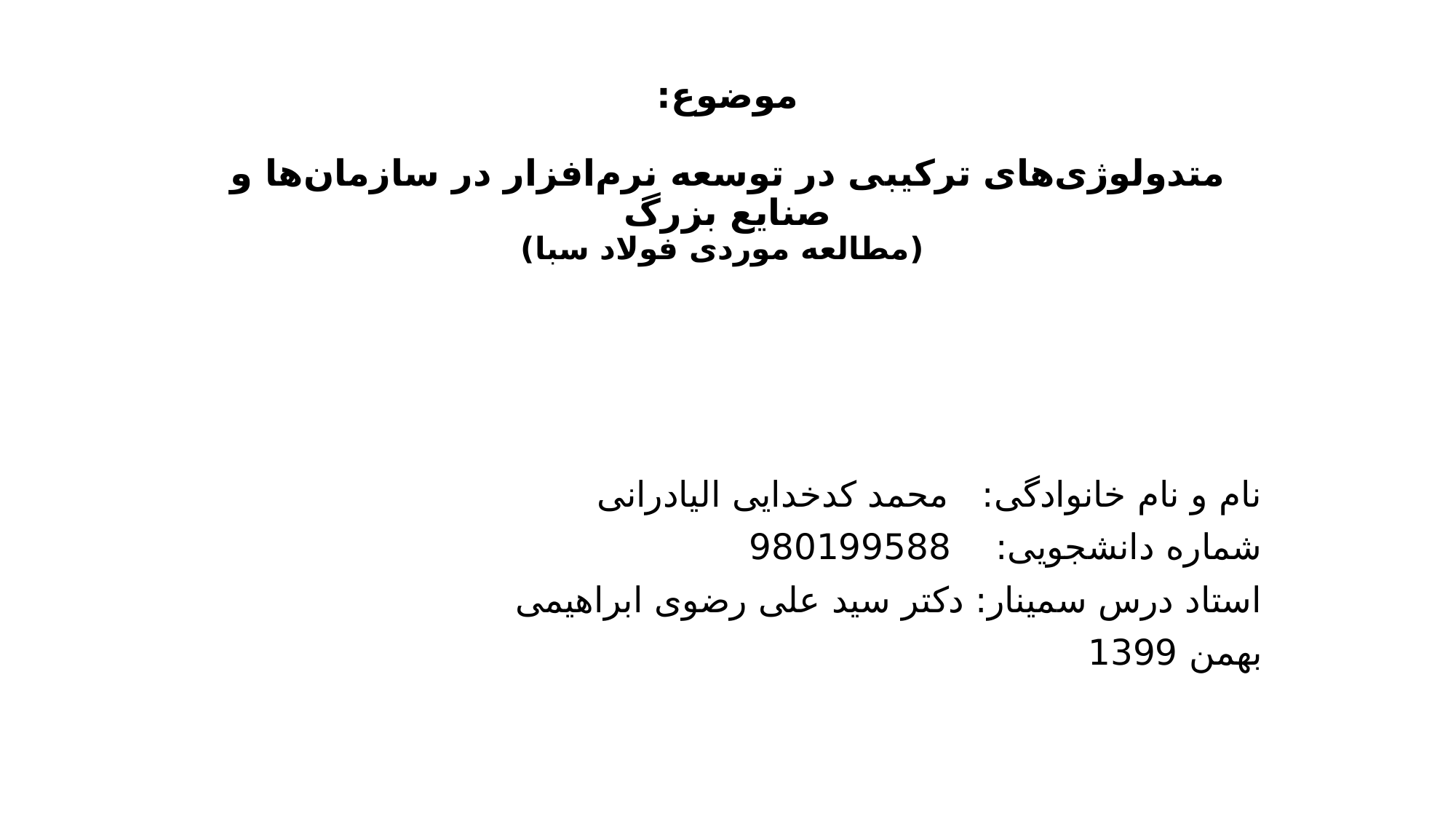

# موضوع: متدولوژی‌های ترکیبی در توسعه نرم‌افزار در سازمان‌ها و صنایع بزرگ (مطالعه موردی فولاد سبا)
نام و نام خانوادگی:   محمد کدخدایی الیادرانی
شماره دانشجویی:    980199588
استاد درس سمینار: دکتر سید علی رضوی ابراهیمی
بهمن 1399